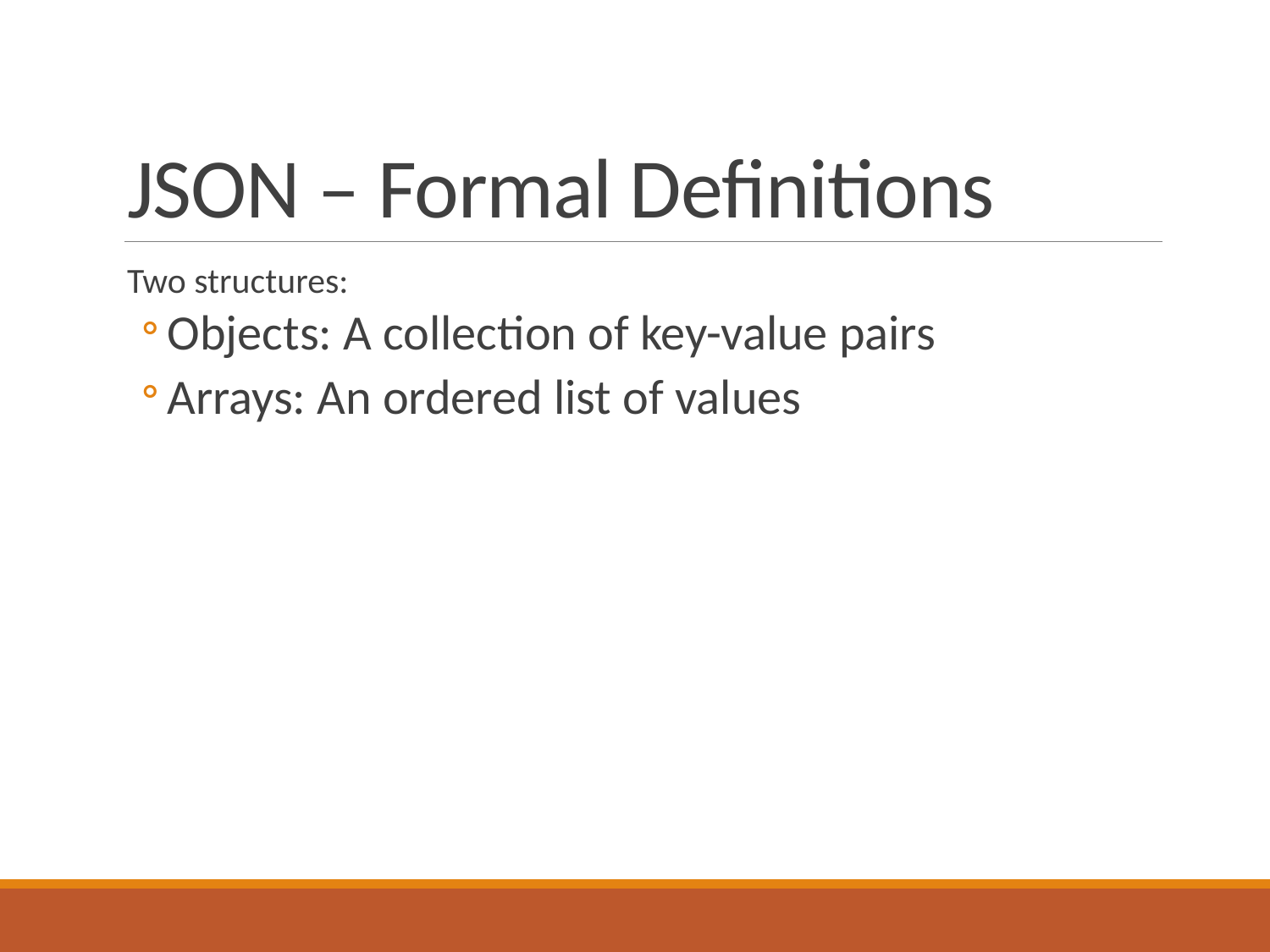

# JSON – Formal Definitions
Two structures:
Objects: A collection of key-value pairs
Arrays: An ordered list of values